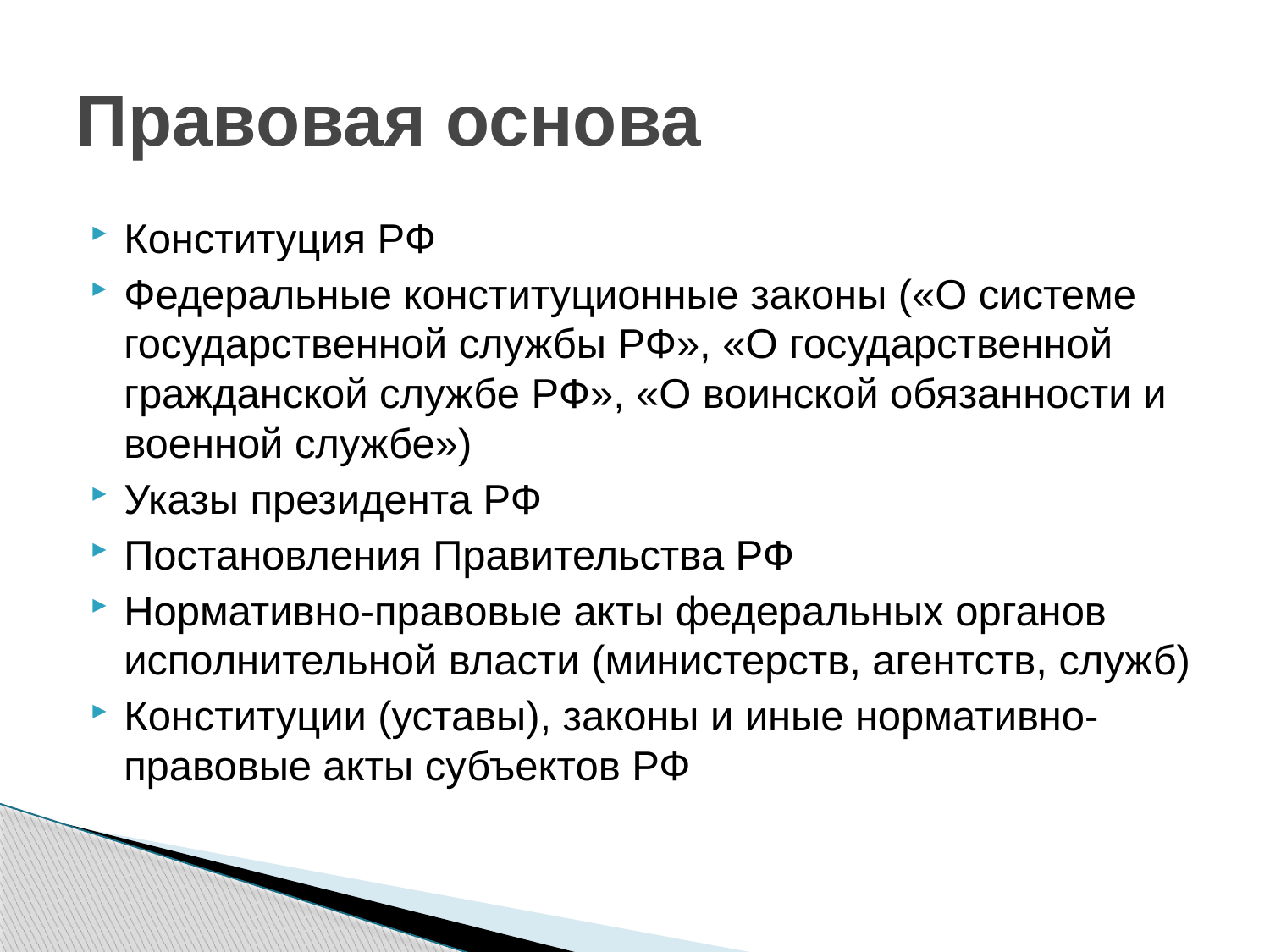

# Правовая основа
Конституция РФ
Федеральные конституционные законы («О системе государственной службы РФ», «О государственной гражданской службе РФ», «О воинской обязанности и военной службе»)
Указы президента РФ
Постановления Правительства РФ
Нормативно-правовые акты федеральных органов исполнительной власти (министерств, агентств, служб)
Конституции (уставы), законы и иные нормативно-правовые акты субъектов РФ